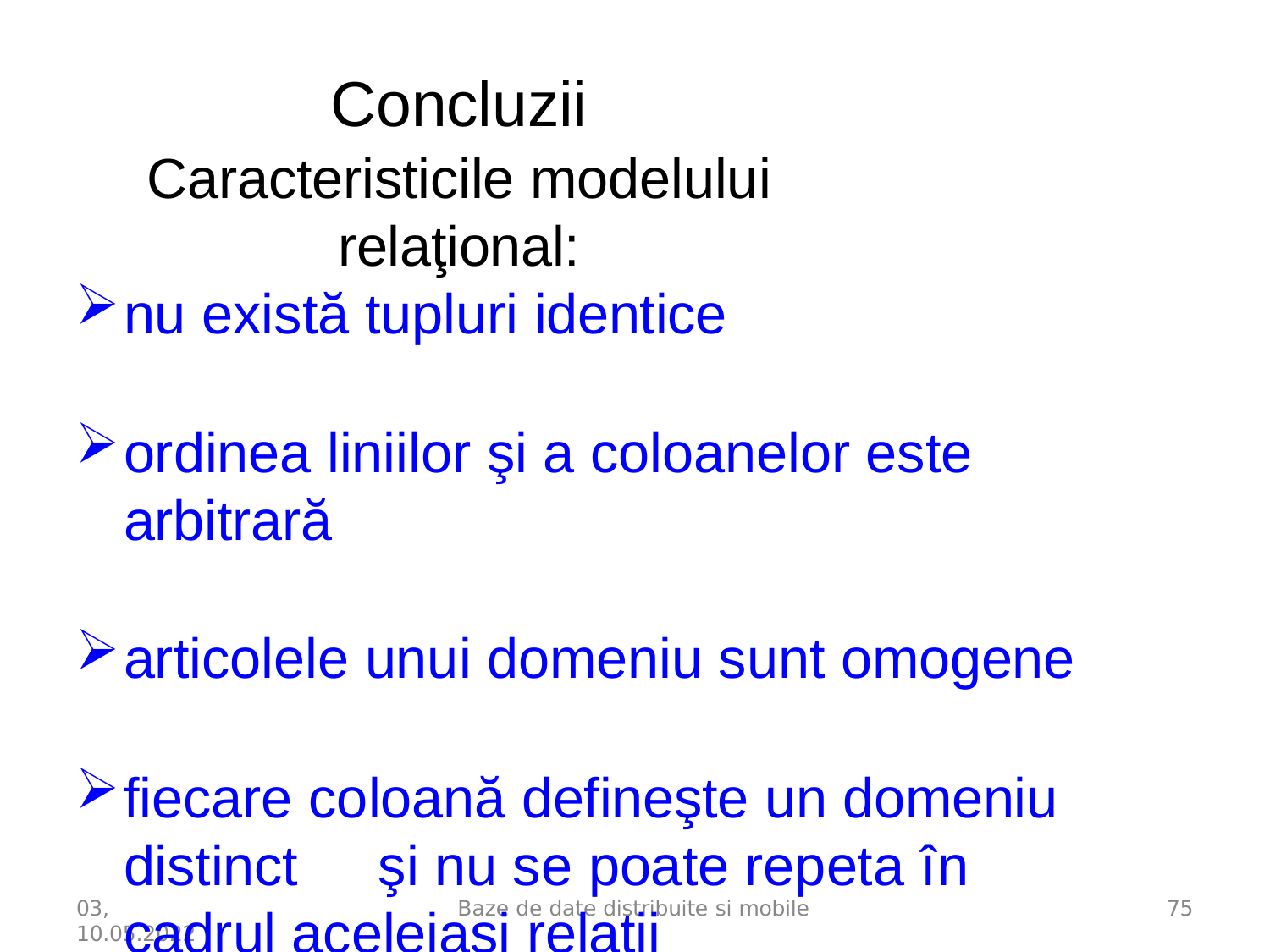

# Concluzii
Caracteristicile modelului relaţional:
nu există tupluri identice

ordinea liniilor şi a coloanelor este arbitrară

articolele unui domeniu sunt omogene

fiecare coloană defineşte un domeniu distinct	şi nu se poate repeta în cadrul aceleiaşi relaţii
03,
10.05.2022
Baze de date distribuite si mobile
75